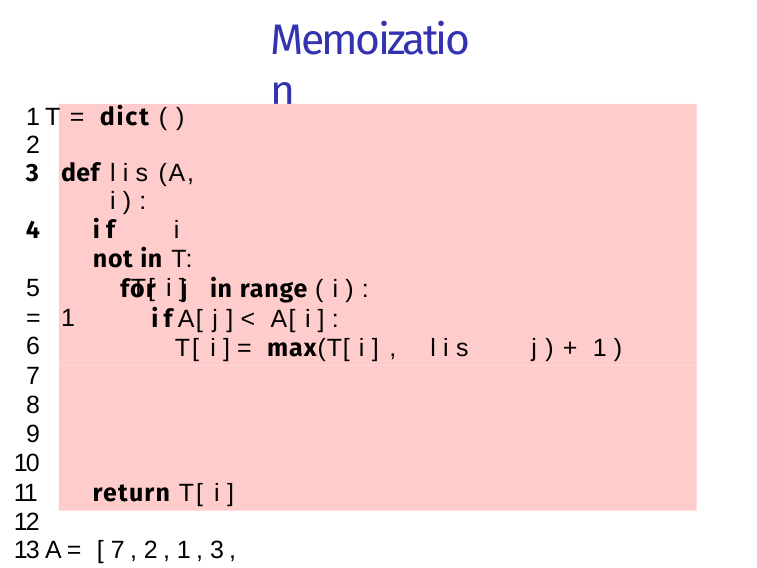

# Memoization
1 T = dict ( )  2
def	l i s  (A,	i ) :
i f	i  not in T:
5	T[ i ] = 1
6
7
8
9
10
11	return T[ i ]  12
13 A = [ 7 , 2 , 1 , 3 , 8 , 4 , 9 , 1 , 2 , 6 , 5 , 9 , 3 ]
14	print (max( l i s  (A,	i )  for	i	in range ( len (A ) ) ) )

for	j	in range ( i ) :
i f A[ j ] < A[ i ] :
T[ i ] = max(T[ i ] ,
l i s (A,
j ) + 1 )